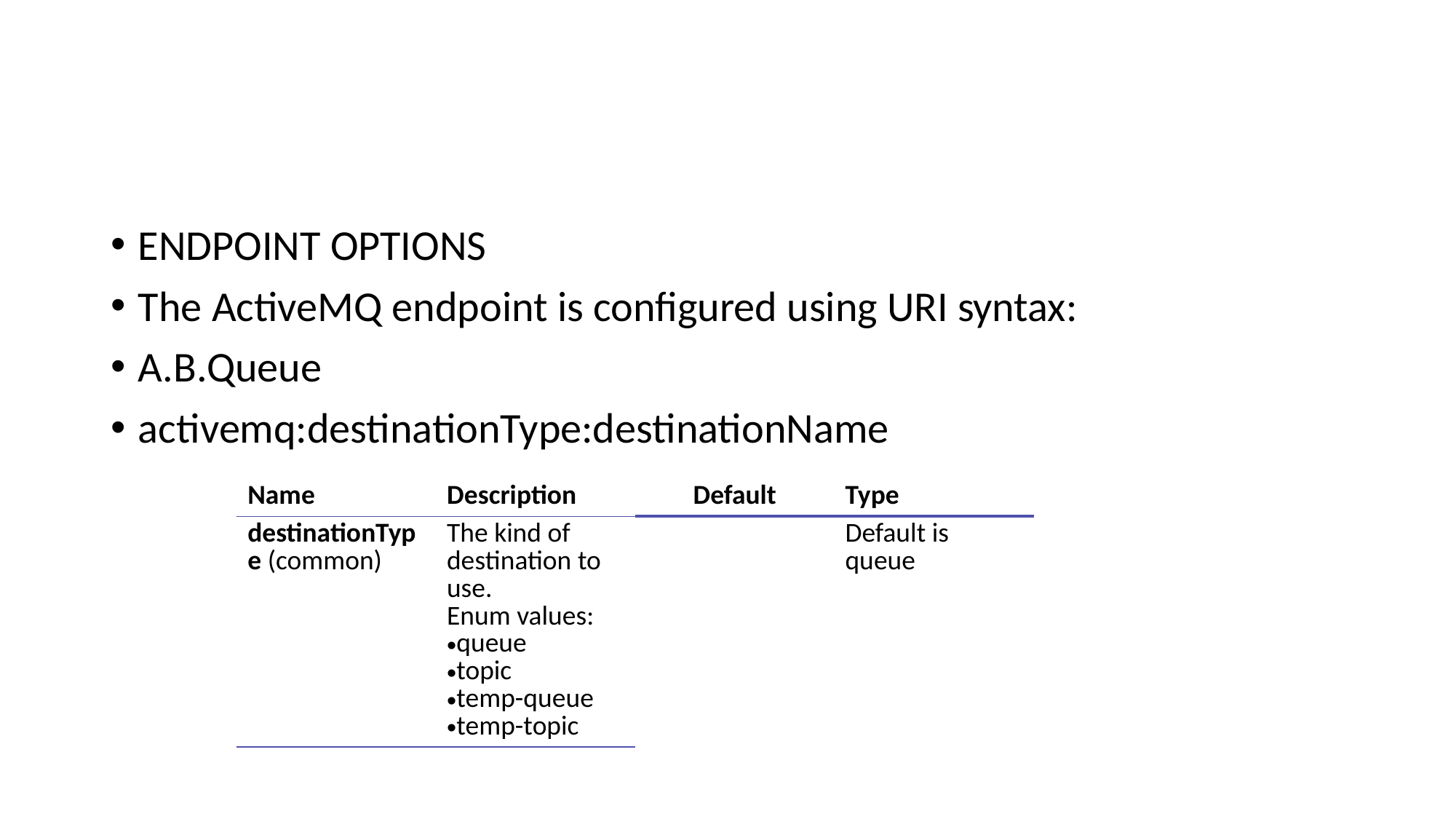

#
ENDPOINT OPTIONS
The ActiveMQ endpoint is configured using URI syntax:
A.B.Queue
activemq:destinationType:destinationName

| Name | Description | Default | Type |
| --- | --- | --- | --- |
| destinationType (common) | The kind of destination to use. Enum values: queue topic temp-queue temp-topic |  | Default is queue |